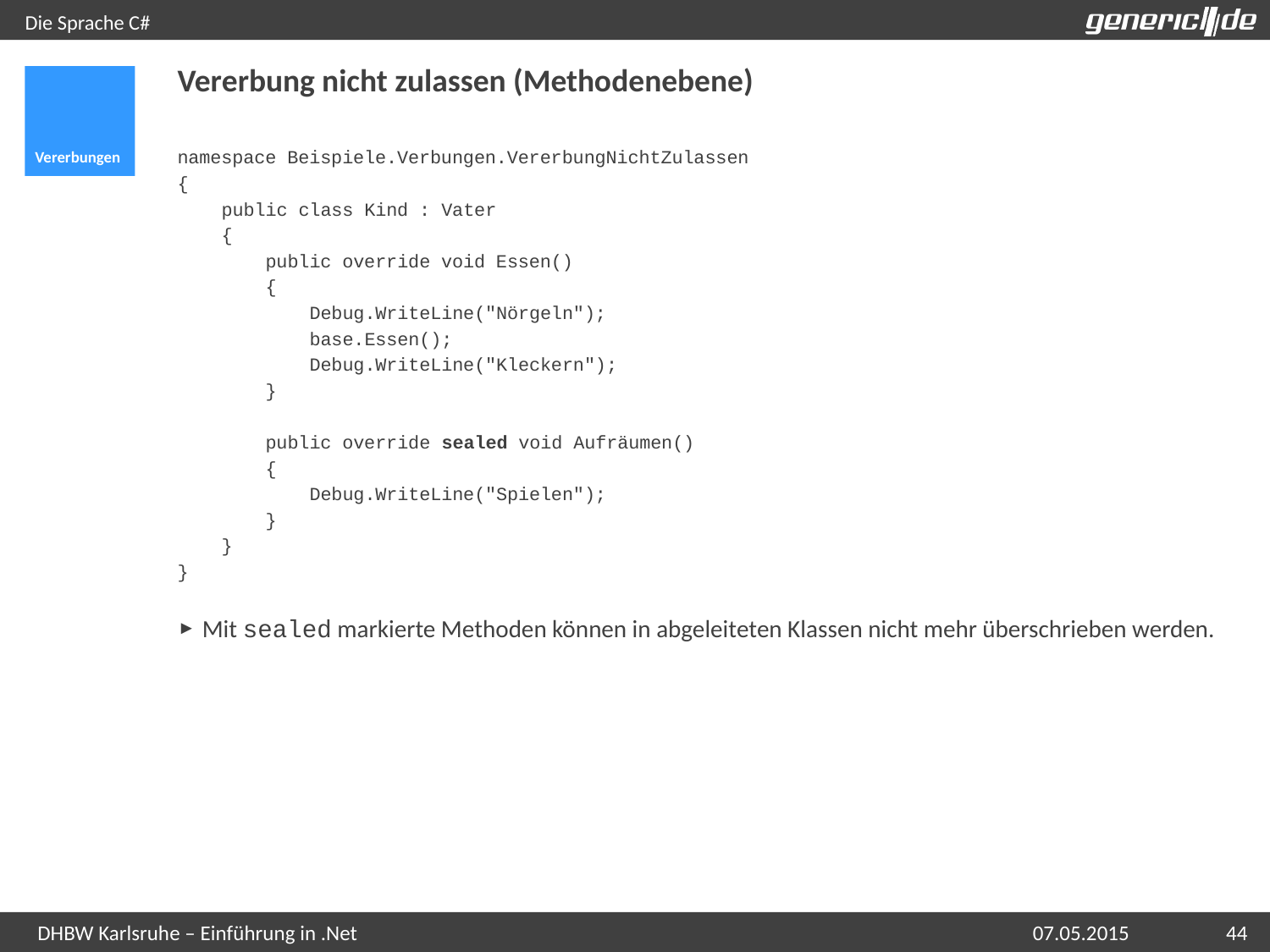

# Die Sprache C#
Vererbung nicht zulassen (Methodenebene)
Vererbungen

namespace Beispiele.Verbungen.VererbungNichtZulassen
{
    public class Kind : Vater
    {
        public override void Essen()
        {
            Debug.WriteLine("Nörgeln");
            base.Essen();
            Debug.WriteLine("Kleckern");
        }

        public override sealed void Aufräumen()
        {
            Debug.WriteLine("Spielen");
        }
    }
}

Mit sealed markierte Methoden können in abgeleiteten Klassen nicht mehr überschrieben werden.

07.05.2015
44
DHBW Karlsruhe – Einführung in .Net